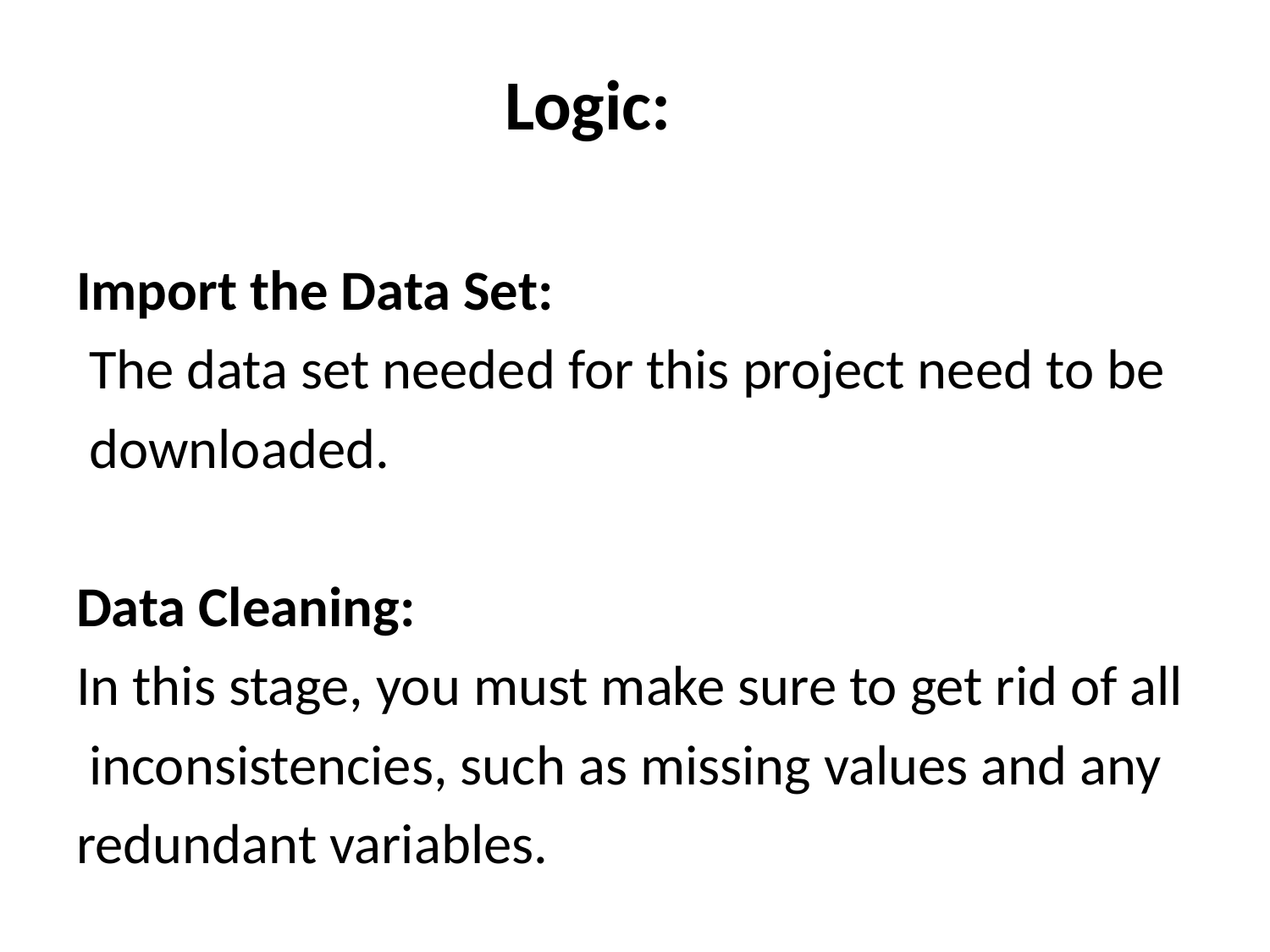

Logic:

Import the Data Set:
 The data set needed for this project need to be
 downloaded.

Data Cleaning:
In this stage, you must make sure to get rid of all
 inconsistencies, such as missing values and any
redundant variables.